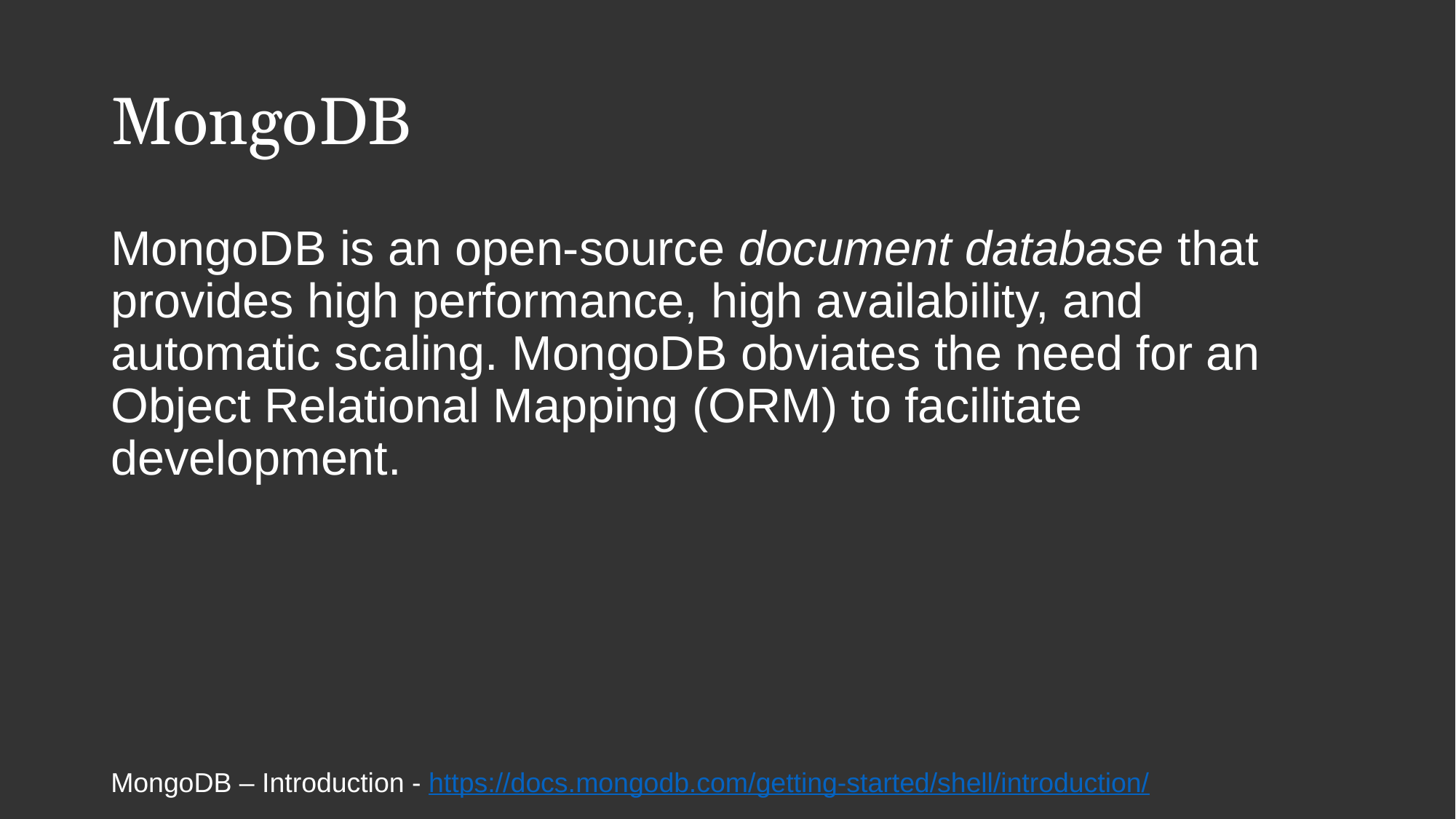

# MongoDB
MongoDB is an open-source document database that provides high performance, high availability, and automatic scaling. MongoDB obviates the need for an Object Relational Mapping (ORM) to facilitate development.
MongoDB – Introduction - https://docs.mongodb.com/getting-started/shell/introduction/